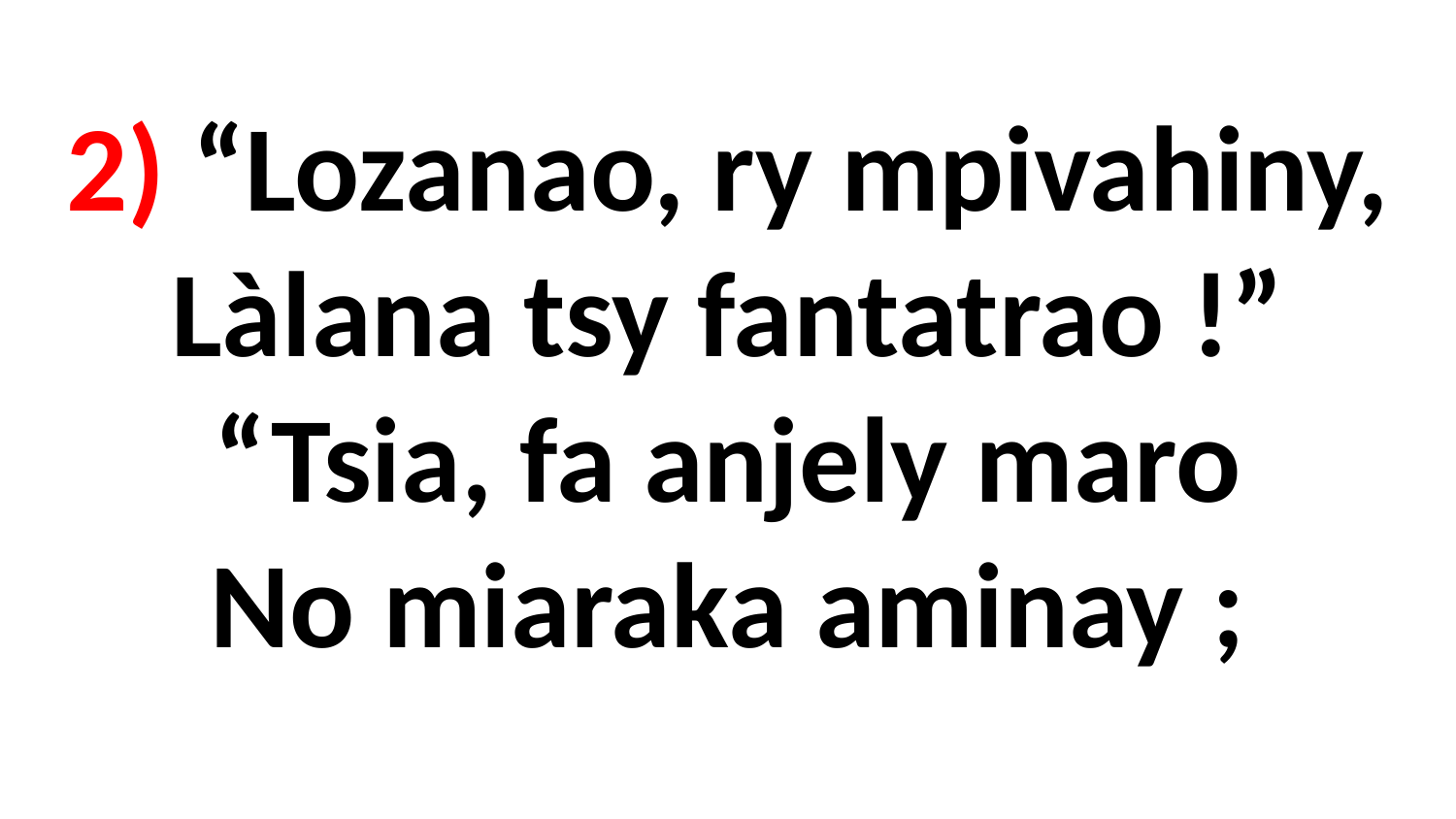

# 2) “Lozanao, ry mpivahiny, Làlana tsy fantatrao !” “Tsia, fa anjely maro No miaraka aminay ;